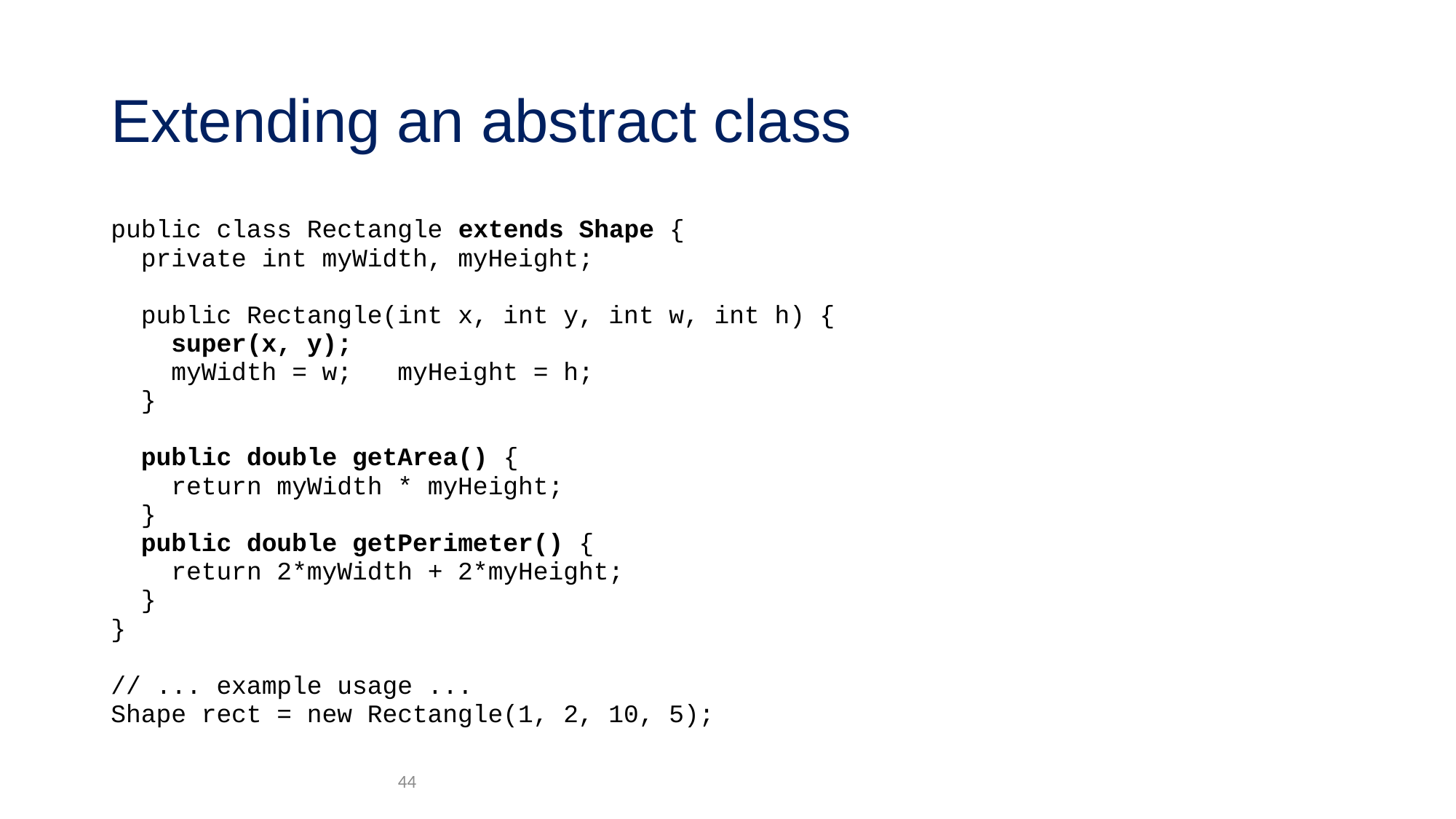

# Extending an abstract class
public class Rectangle extends Shape {
  private int myWidth, myHeight;

  public Rectangle(int x, int y, int w, int h) {
    super(x, y);
    myWidth = w;   myHeight = h;
  }

  public double getArea() {
    return myWidth * myHeight;
  }
  public double getPerimeter() {
    return 2*myWidth + 2*myHeight;
  }
}

// ... example usage ...
Shape rect = new Rectangle(1, 2, 10, 5);
44